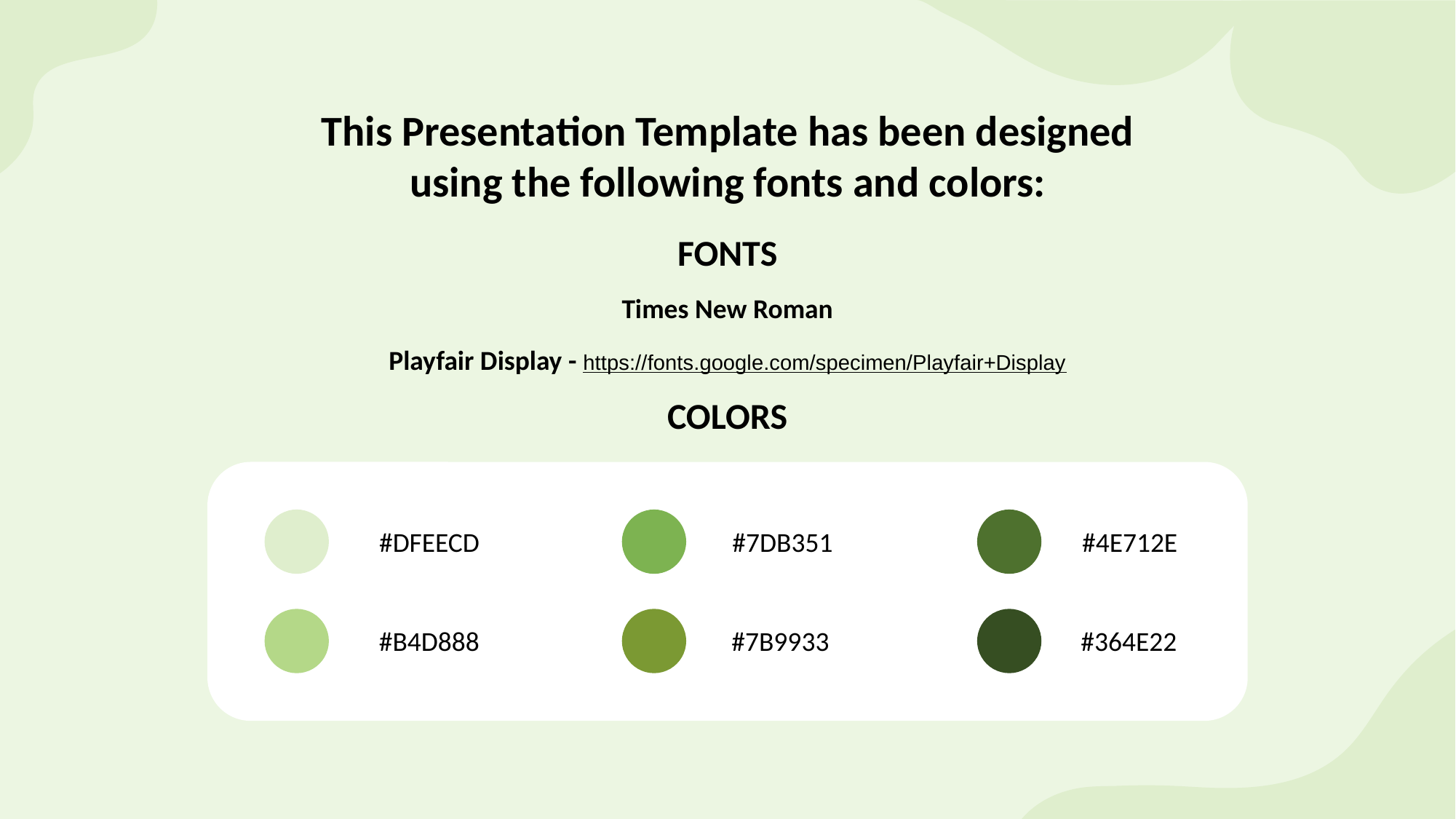

This Presentation Template has been designed using the following fonts and colors:
FONTS
Times New Roman
Playfair Display - https://fonts.google.com/specimen/Playfair+Display
COLORS

#DFEECD
#7DB351
#4E712E

#B4D888
#7B9933
#364E22